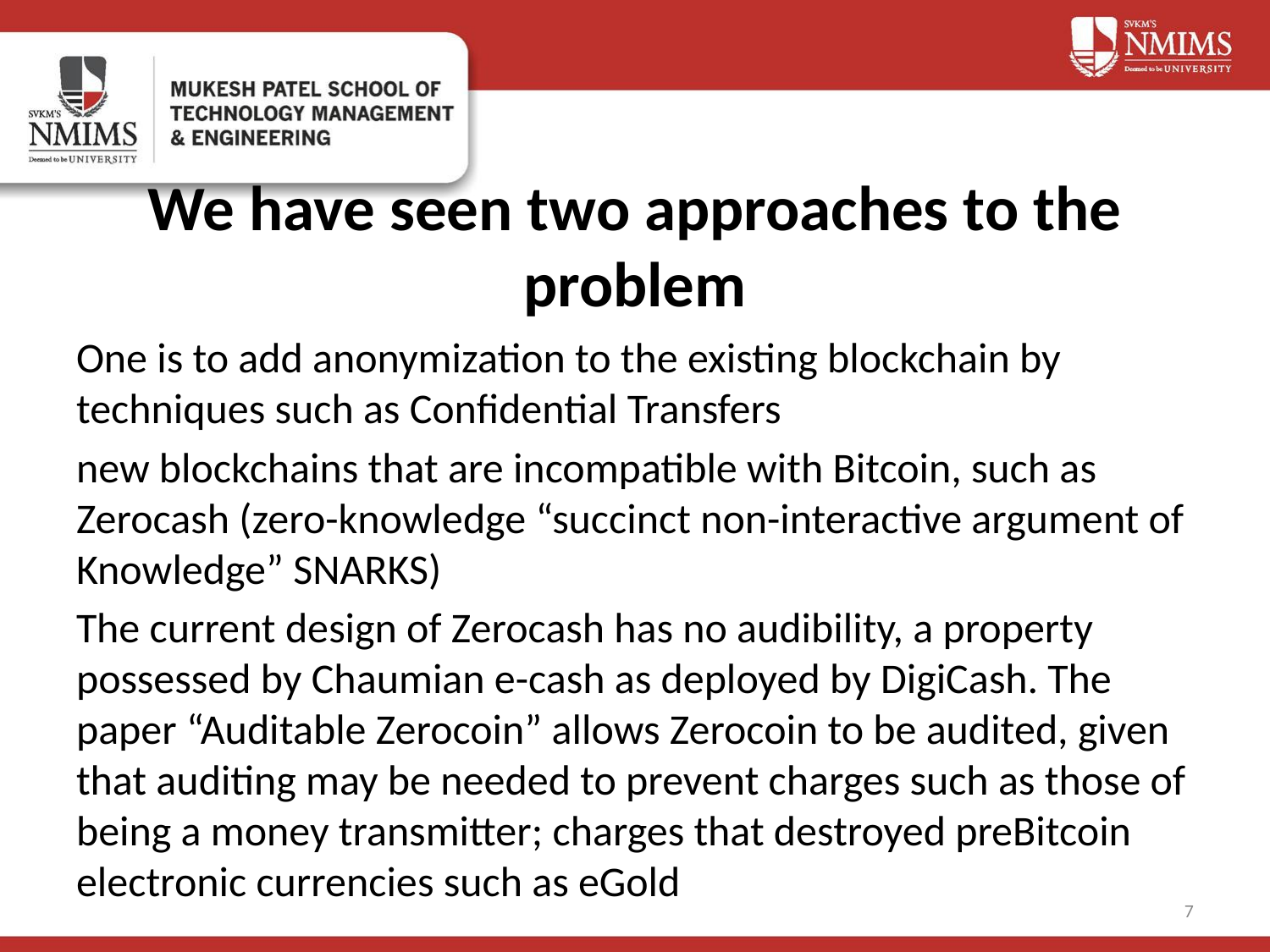

# We have seen two approaches to the problem
One is to add anonymization to the existing blockchain by techniques such as Confidential Transfers
new blockchains that are incompatible with Bitcoin, such as Zerocash (zero-knowledge “succinct non-interactive argument of Knowledge” SNARKS)
The current design of Zerocash has no audibility, a property possessed by Chaumian e-cash as deployed by DigiCash. The paper “Auditable Zerocoin” allows Zerocoin to be audited, given that auditing may be needed to prevent charges such as those of being a money transmitter; charges that destroyed preBitcoin electronic currencies such as eGold
7